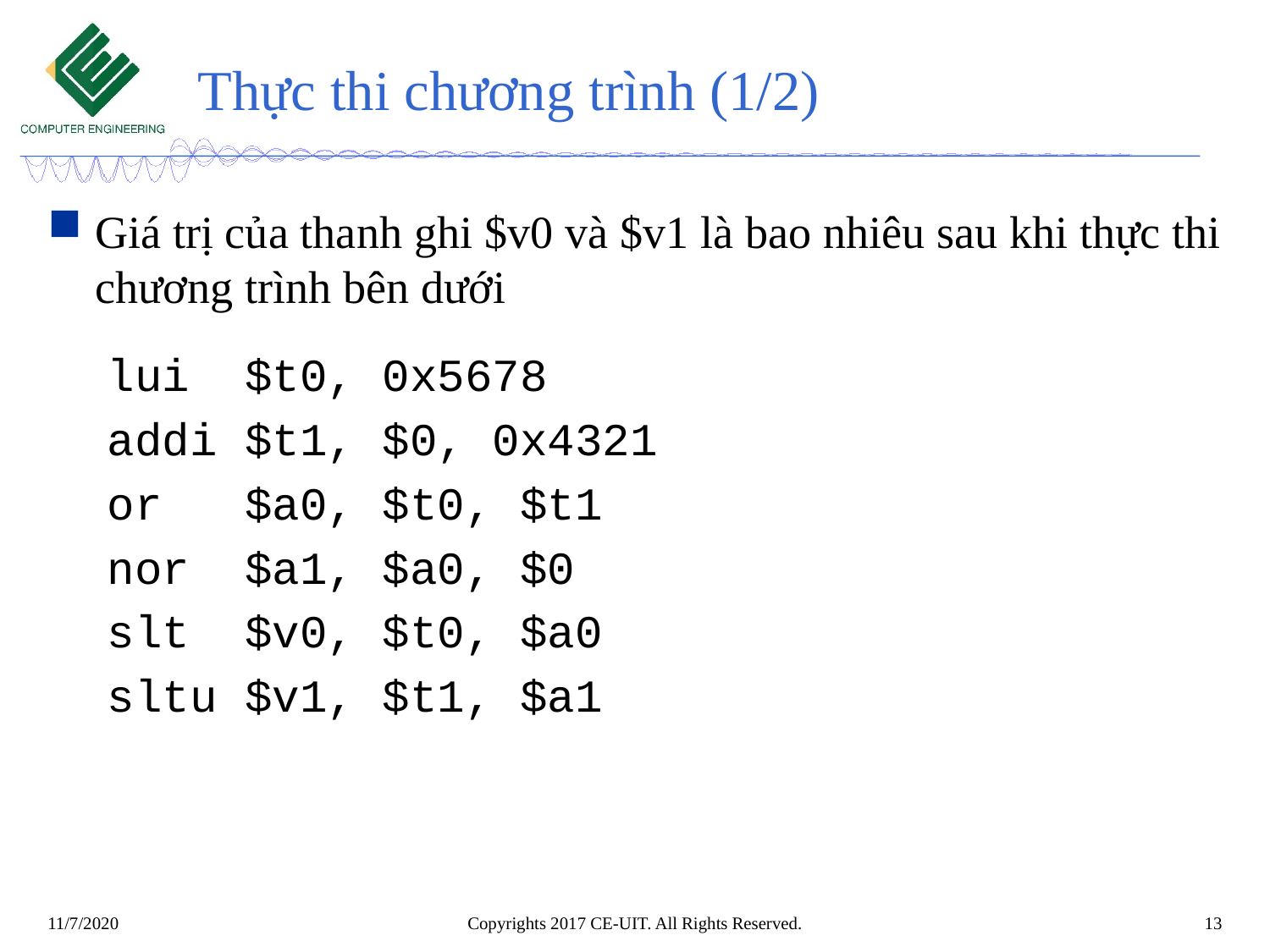

# Thực thi chương trình (1/2)
Giá trị của thanh ghi $v0 và $v1 là bao nhiêu sau khi thực thi chương trình bên dưới
lui  $t0, 0x5678
addi $t1, $0, 0x4321
or   $a0, $t0, $t1
nor  $a1, $a0, $0
slt  $v0, $t0, $a0
sltu $v1, $t1, $a1
Copyrights 2017 CE-UIT. All Rights Reserved.
13
11/7/2020